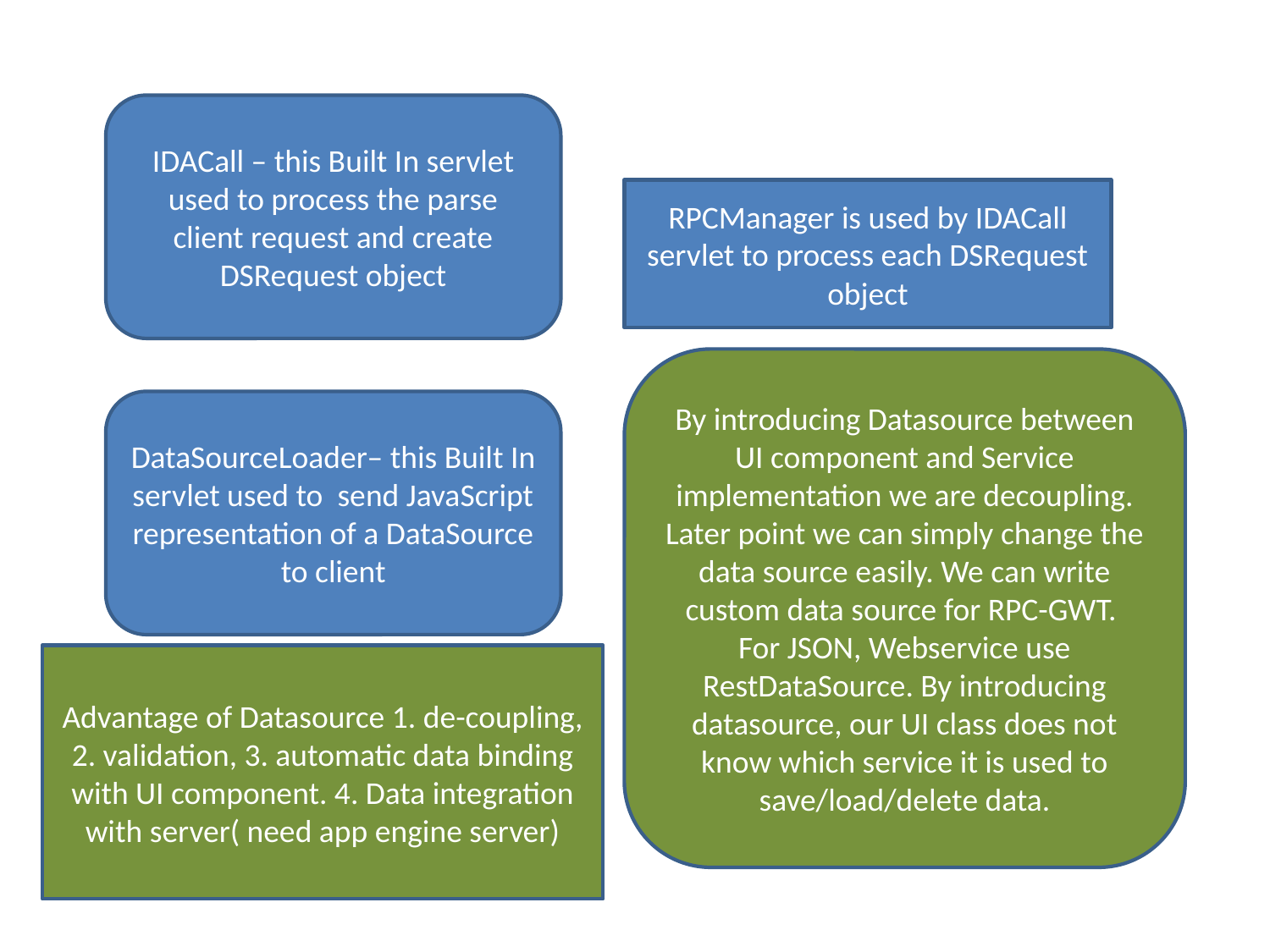

IDACall – this Built In servlet used to process the parse client request and create DSRequest object
RPCManager is used by IDACall servlet to process each DSRequest object
By introducing Datasource between UI component and Service implementation we are decoupling. Later point we can simply change the data source easily. We can write custom data source for RPC-GWT.
For JSON, Webservice use RestDataSource. By introducing datasource, our UI class does not know which service it is used to save/load/delete data.
DataSourceLoader– this Built In servlet used to  send JavaScript representation of a DataSource to client
Advantage of Datasource 1. de-coupling, 2. validation, 3. automatic data binding with UI component. 4. Data integration with server( need app engine server)